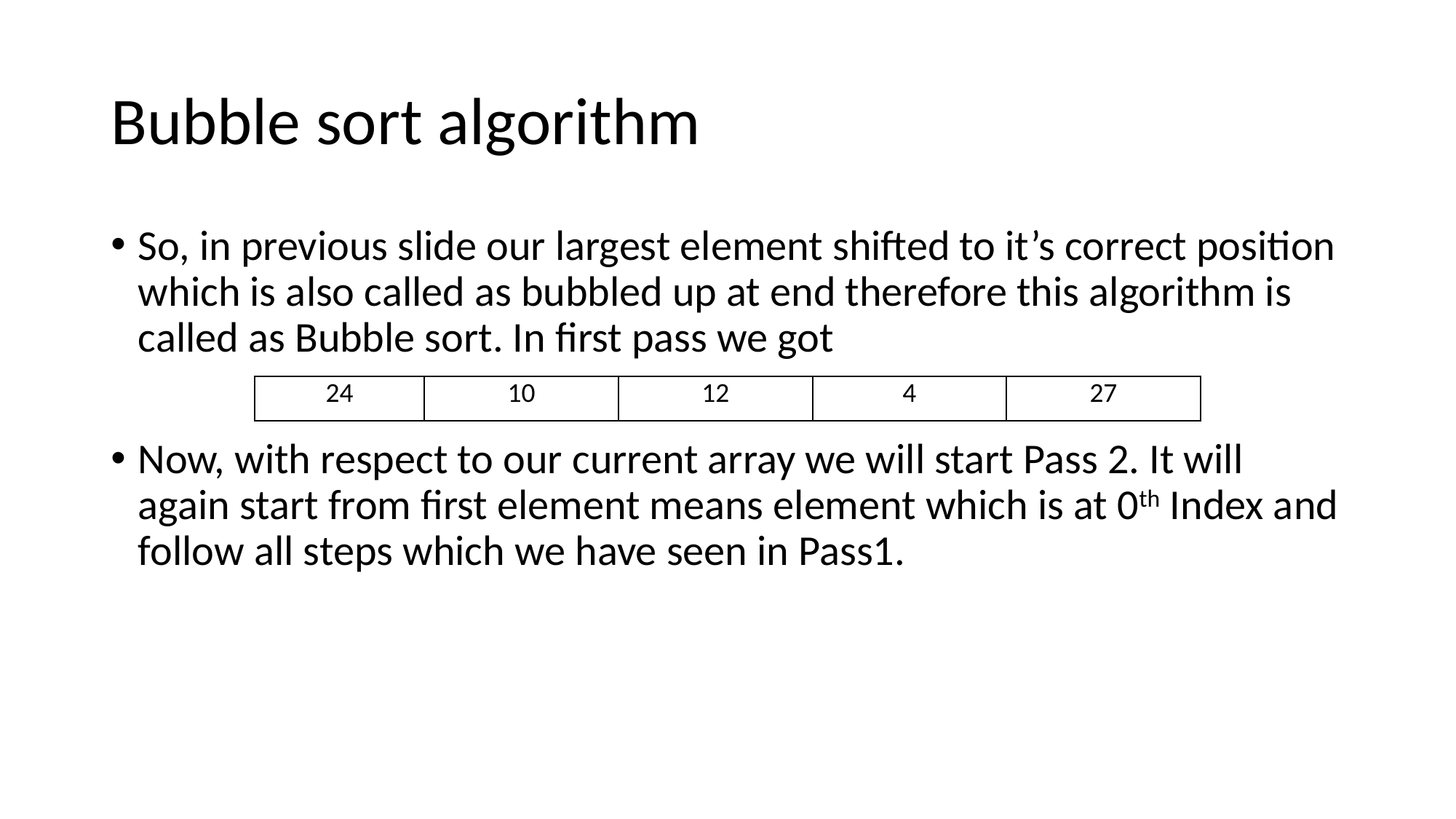

# Bubble sort algorithm
So, in previous slide our largest element shifted to it’s correct position which is also called as bubbled up at end therefore this algorithm is called as Bubble sort. In first pass we got

Now, with respect to our current array we will start Pass 2. It will again start from first element means element which is at 0th Index and follow all steps which we have seen in Pass1.

| 24 | 10 | 12 | 4 | 27 |
| --- | --- | --- | --- | --- |